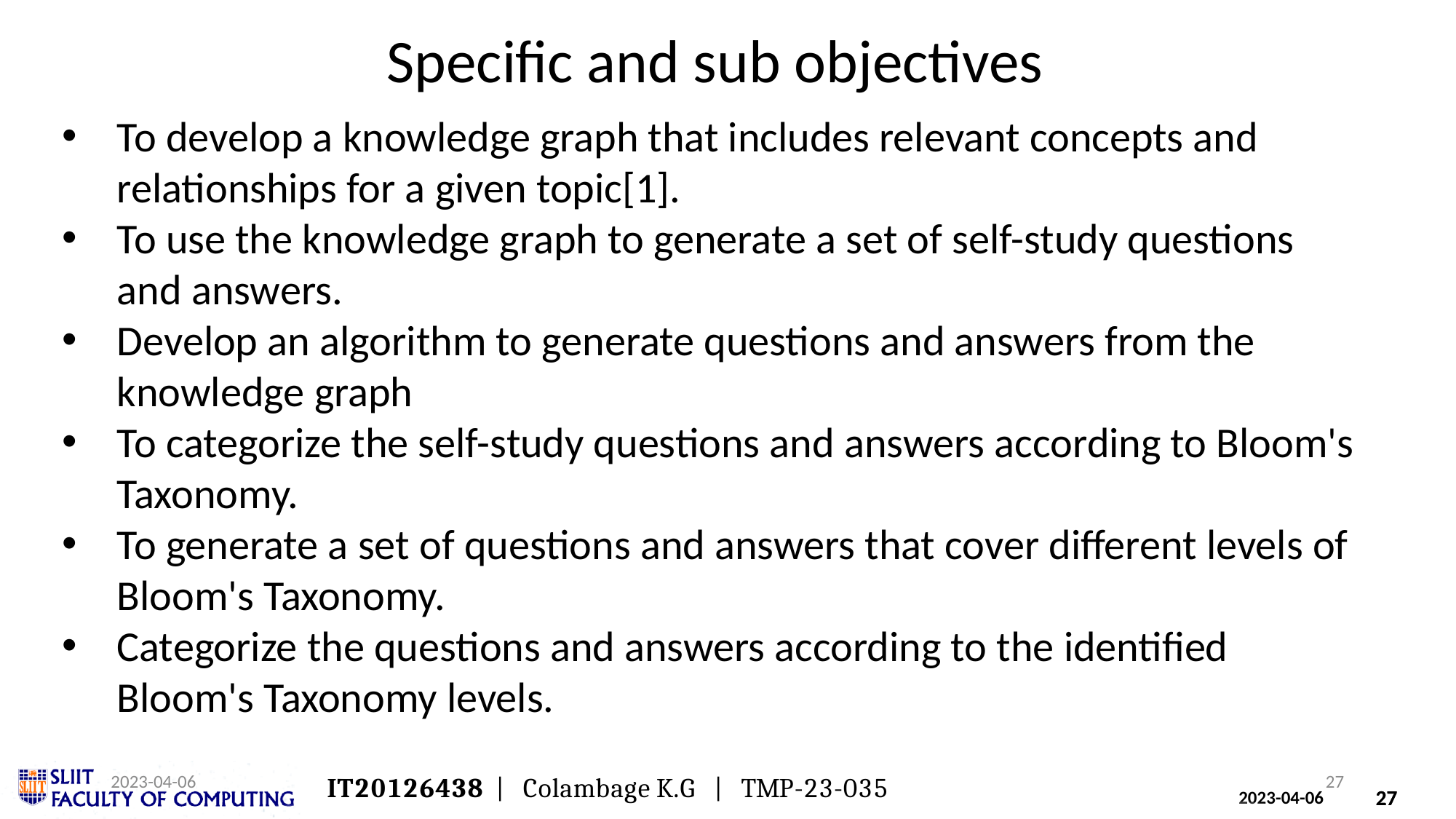

Specific and sub objectives

To develop a knowledge graph that includes relevant concepts and relationships for a given topic[1].
To use the knowledge graph to generate a set of self-study questions and answers.
Develop an algorithm to generate questions and answers from the knowledge graph
To categorize the self-study questions and answers according to Bloom's Taxonomy.
To generate a set of questions and answers that cover different levels of Bloom's Taxonomy.
Categorize the questions and answers according to the identified Bloom's Taxonomy levels.
2023-04-06
27
IT20126438  |   Colambage K.G   |   TMP-23-035​